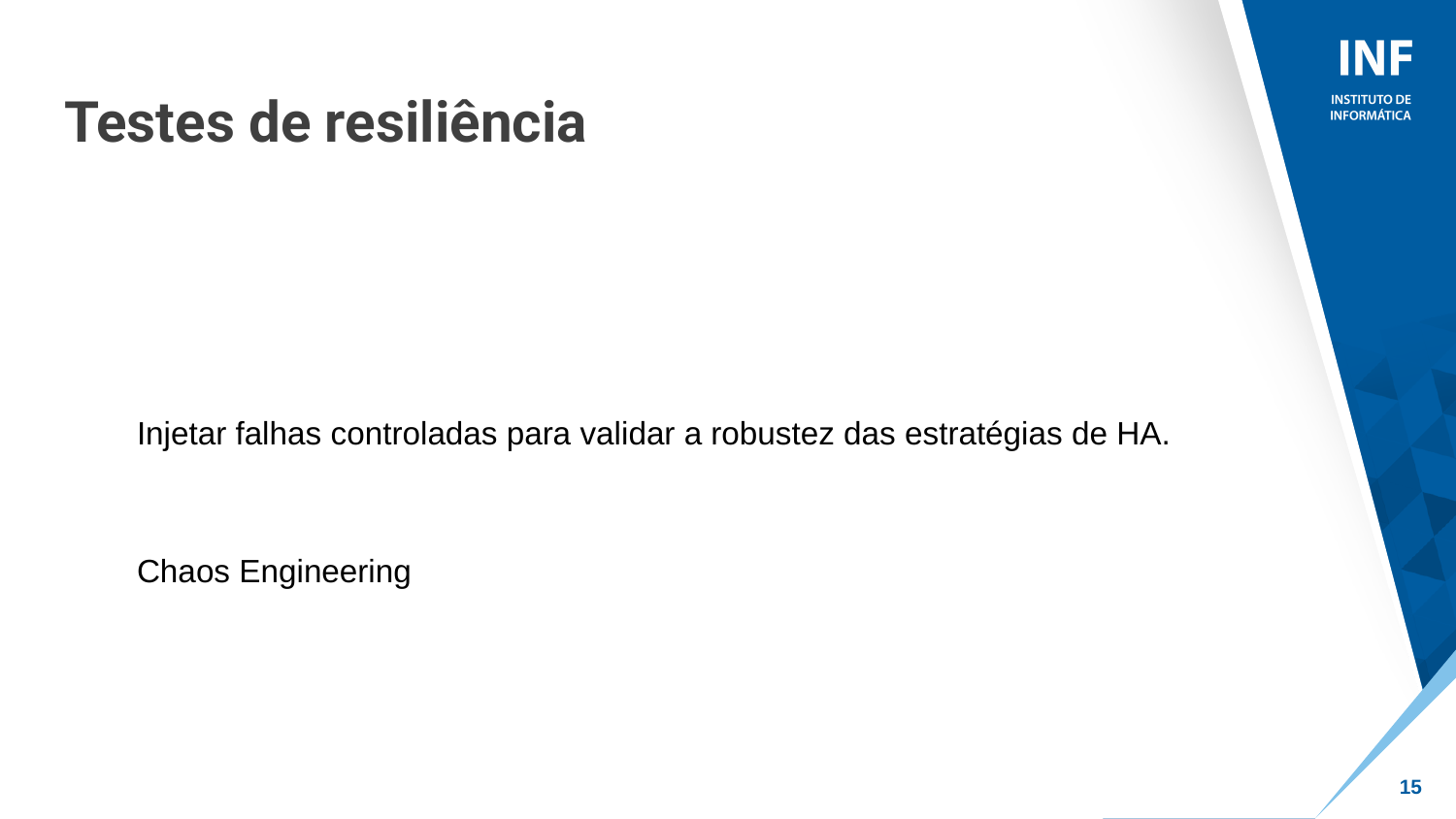

# Testes de resiliência

Injetar falhas controladas para validar a robustez das estratégias de HA.

Chaos Engineering
15